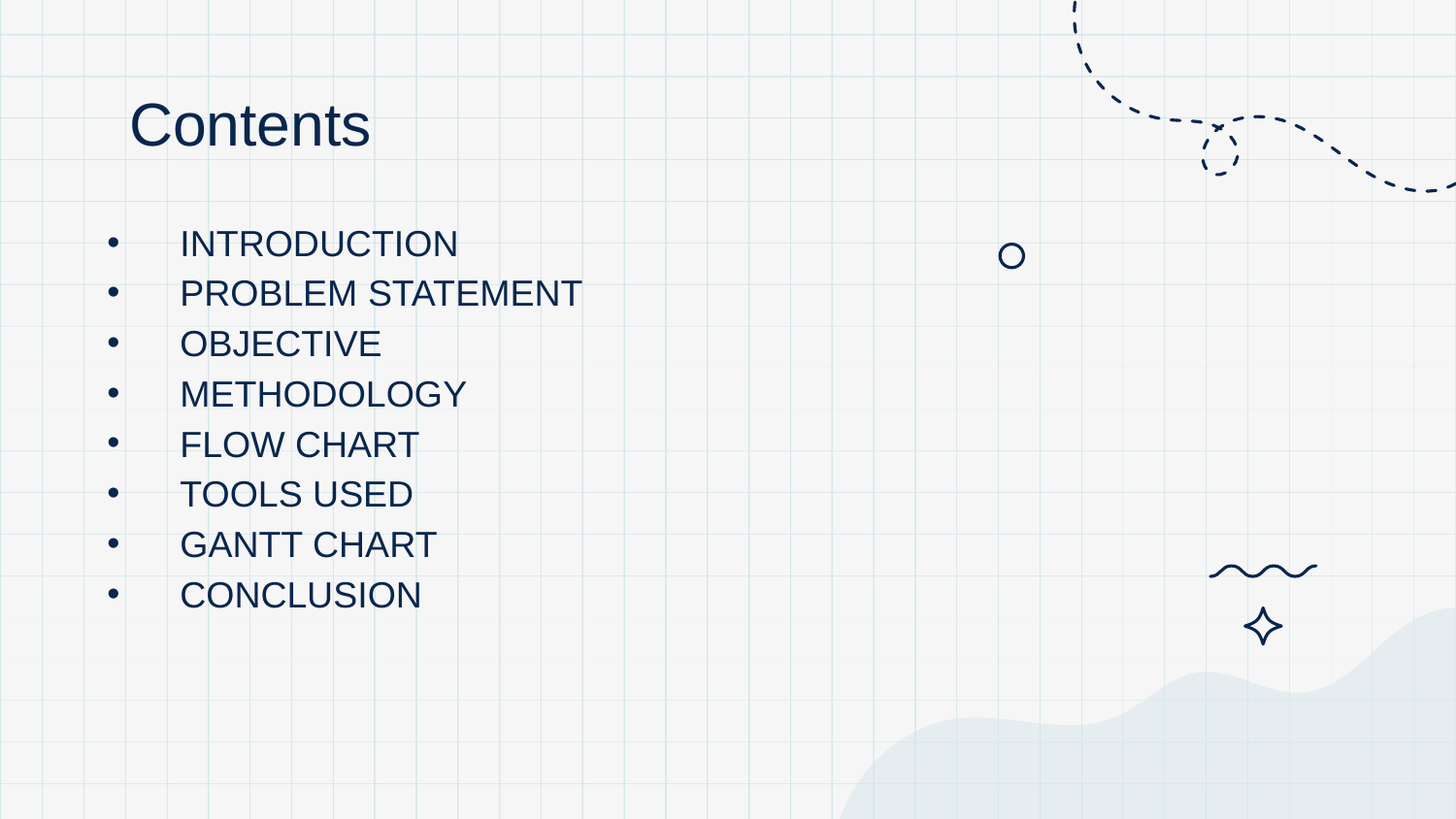

# Contents
INTRODUCTION
PROBLEM STATEMENT
OBJECTIVE
METHODOLOGY
FLOW CHART
TOOLS USED
GANTT CHART
CONCLUSION